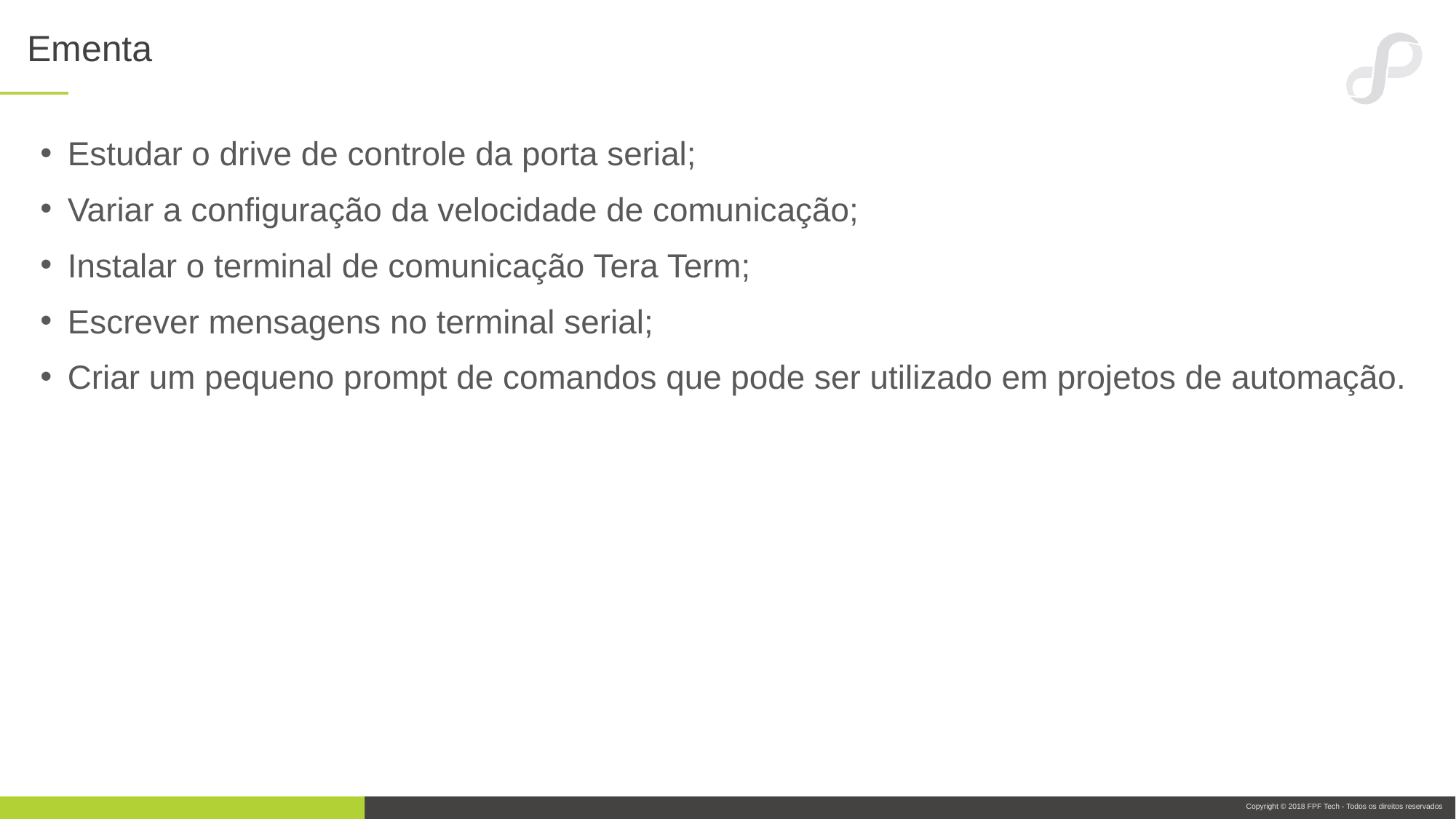

# Ementa
Estudar o drive de controle da porta serial;
Variar a configuração da velocidade de comunicação;
Instalar o terminal de comunicação Tera Term;
Escrever mensagens no terminal serial;
Criar um pequeno prompt de comandos que pode ser utilizado em projetos de automação.